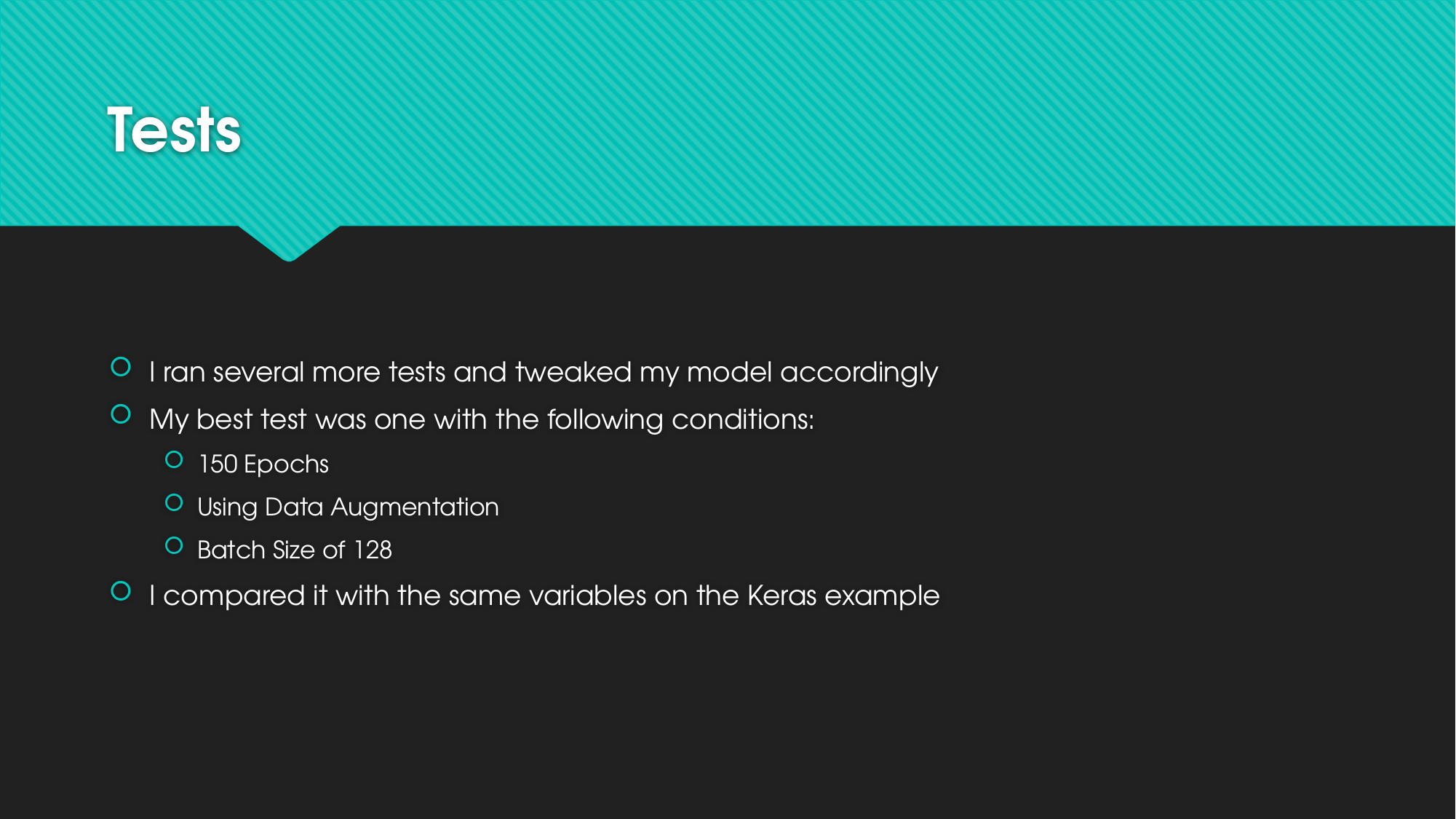

# Tests
I ran several more tests and tweaked my model accordingly
My best test was one with the following conditions:
150 Epochs
Using Data Augmentation
Batch Size of 128
I compared it with the same variables on the Keras example